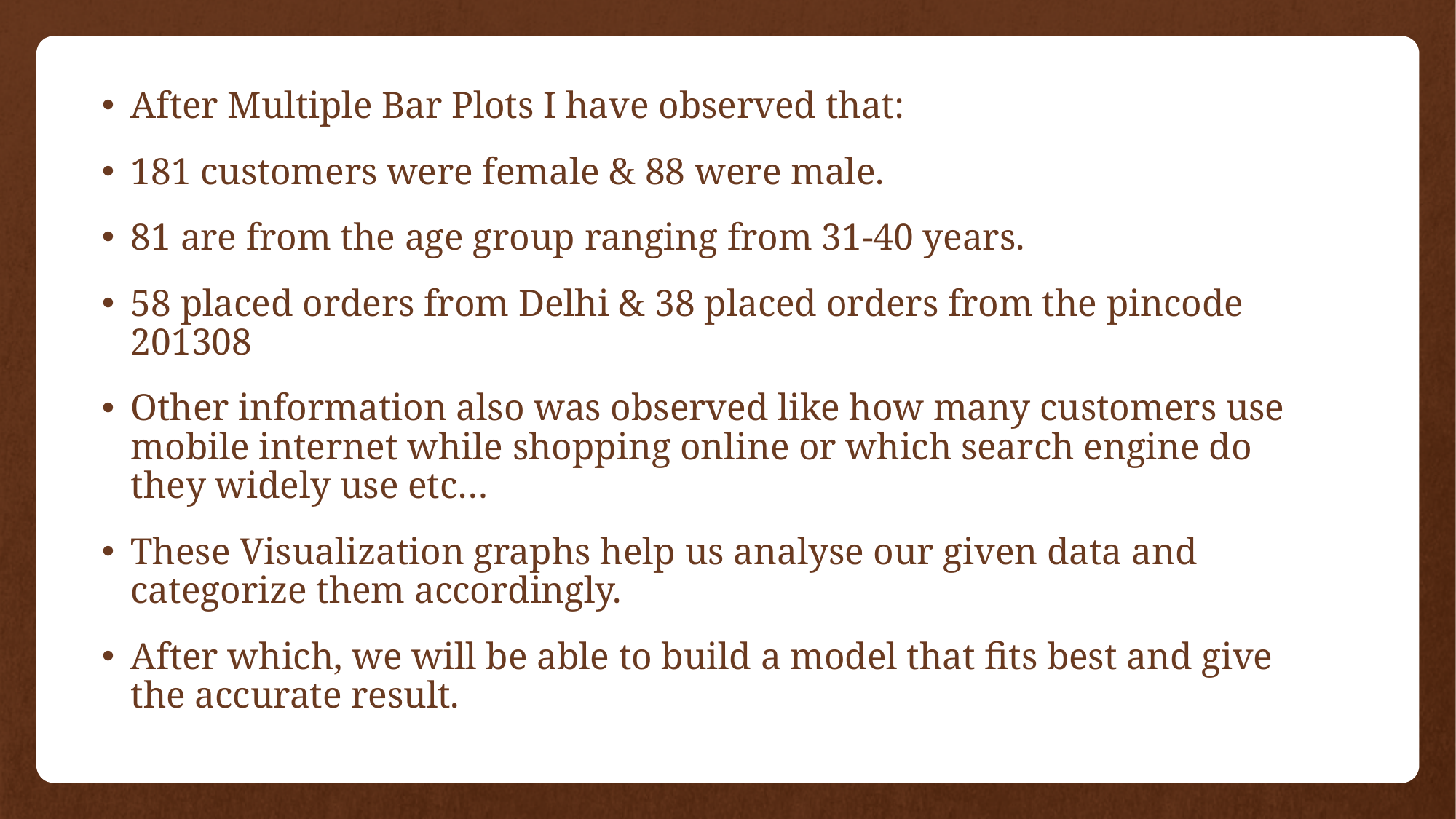

After Multiple Bar Plots I have observed that:
181 customers were female & 88 were male.
81 are from the age group ranging from 31-40 years.
58 placed orders from Delhi & 38 placed orders from the pincode 201308
Other information also was observed like how many customers use mobile internet while shopping online or which search engine do they widely use etc…
These Visualization graphs help us analyse our given data and categorize them accordingly.
After which, we will be able to build a model that fits best and give the accurate result.